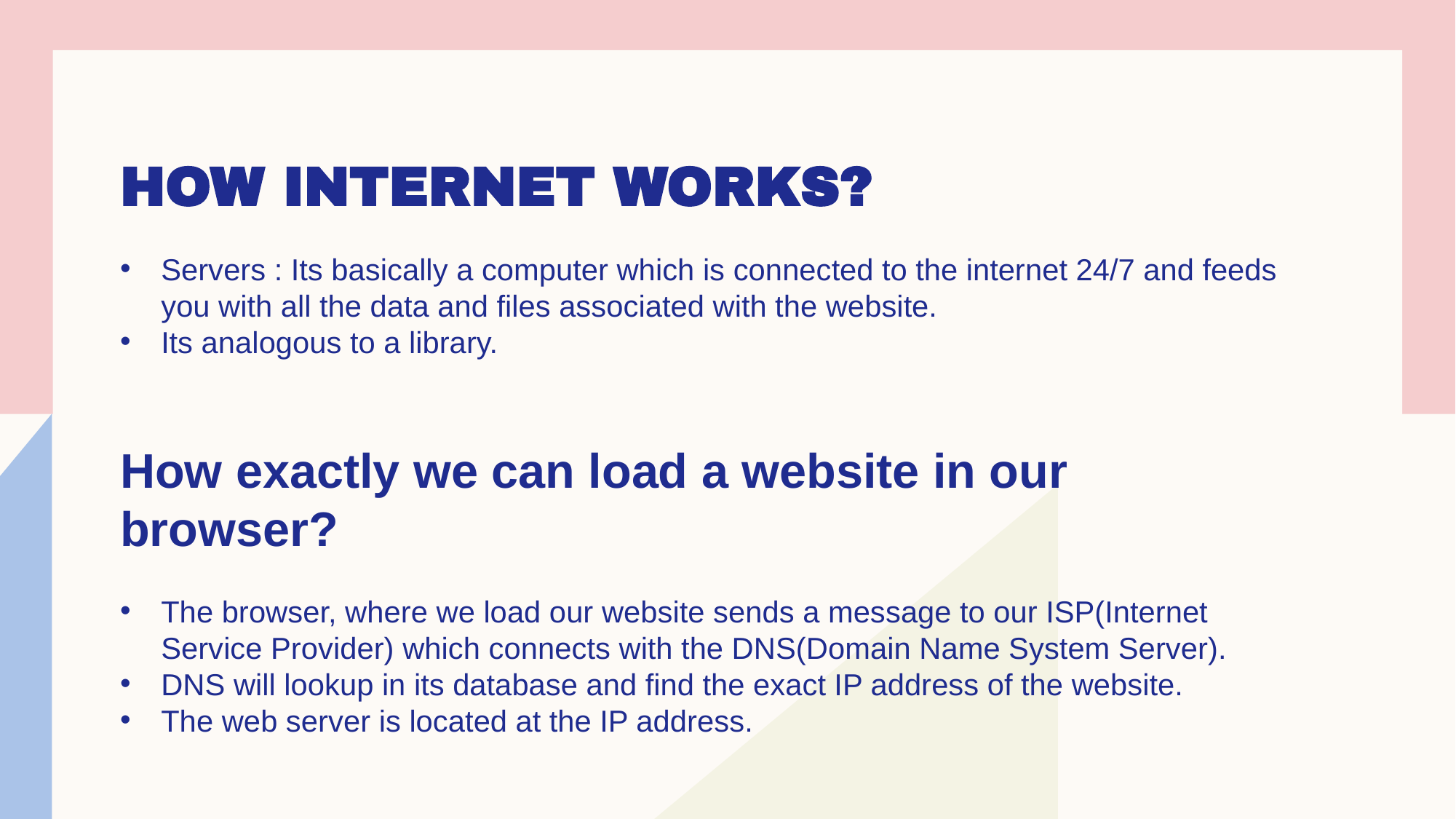

# How internet works?
Servers : Its basically a computer which is connected to the internet 24/7 and feeds you with all the data and files associated with the website.
Its analogous to a library.

How exactly we can load a website in our browser?

The browser, where we load our website sends a message to our ISP(Internet Service Provider) which connects with the DNS(Domain Name System Server).
DNS will lookup in its database and find the exact IP address of the website.
The web server is located at the IP address.